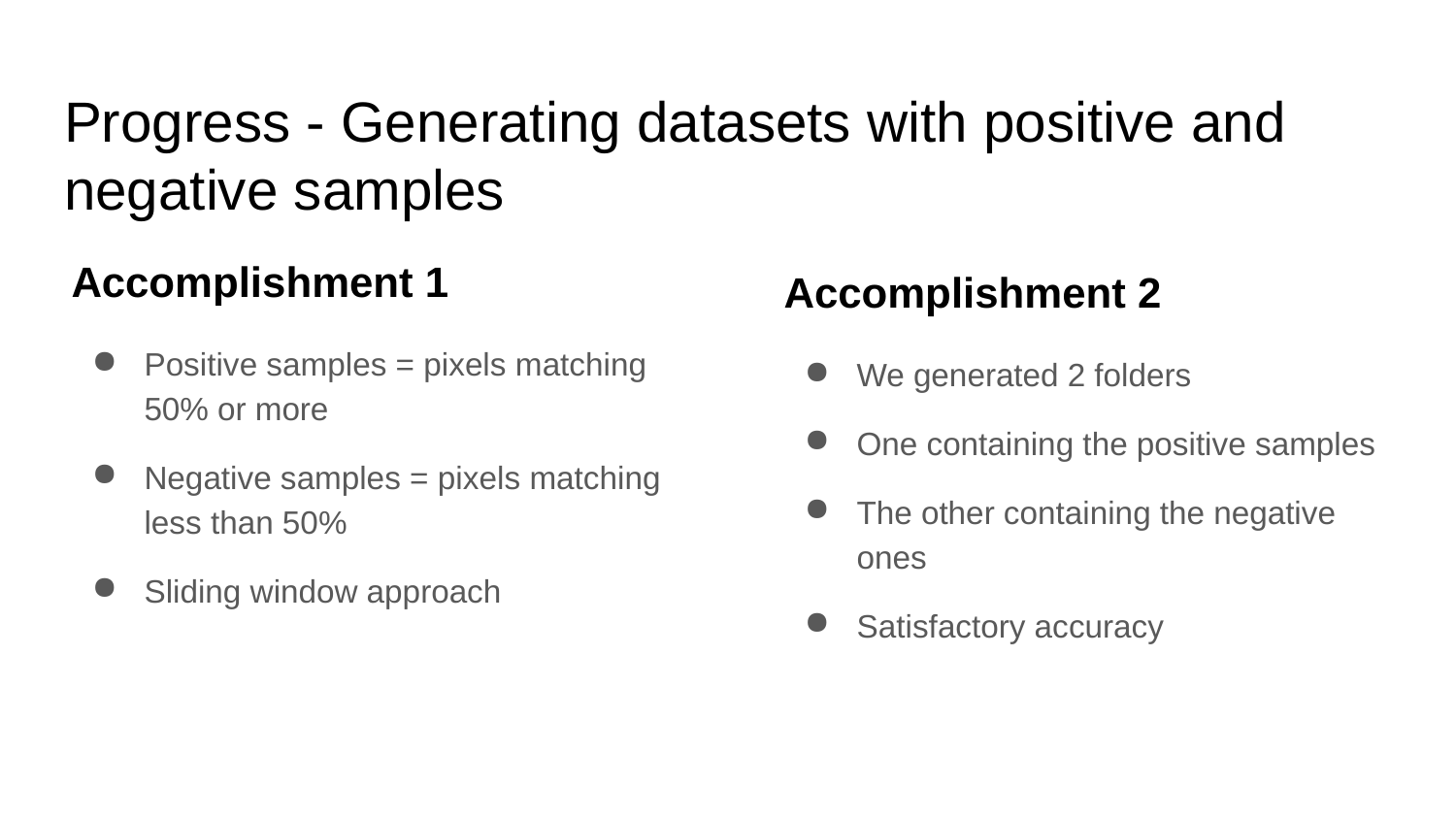

# Progress - Generating datasets with positive and negative samples
Accomplishment 1
Positive samples = pixels matching 50% or more
Negative samples = pixels matching less than 50%
Sliding window approach
Accomplishment 2
We generated 2 folders
One containing the positive samples
The other containing the negative ones
Satisfactory accuracy